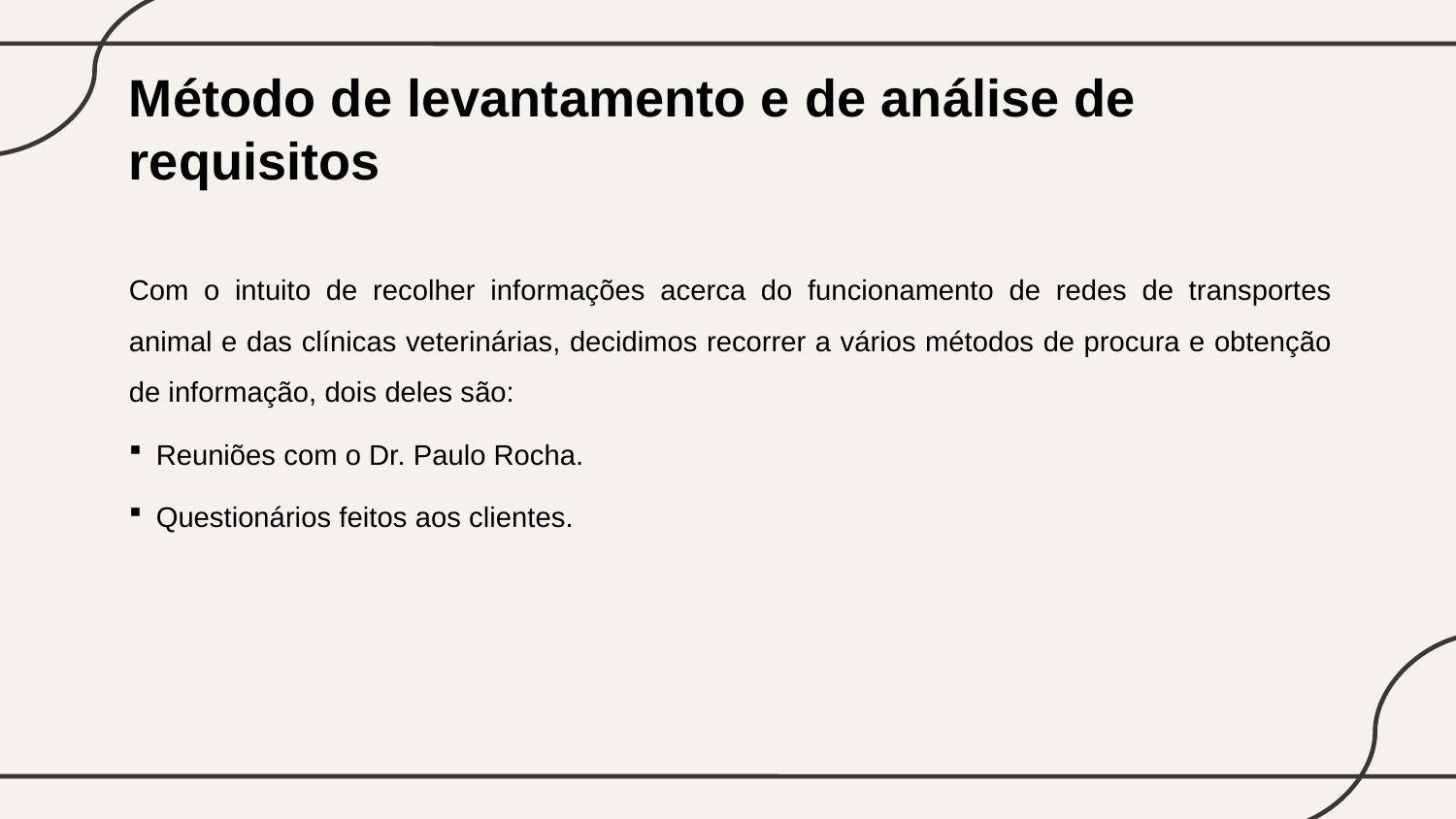

Método de levantamento e de análise de requisitos
Com o intuito de recolher informações acerca do funcionamento de redes de transportes animal e das clínicas veterinárias, decidimos recorrer a vários métodos de procura e obtenção de informação, dois deles são:
Reuniões com o Dr. Paulo Rocha.
Questionários feitos aos clientes.